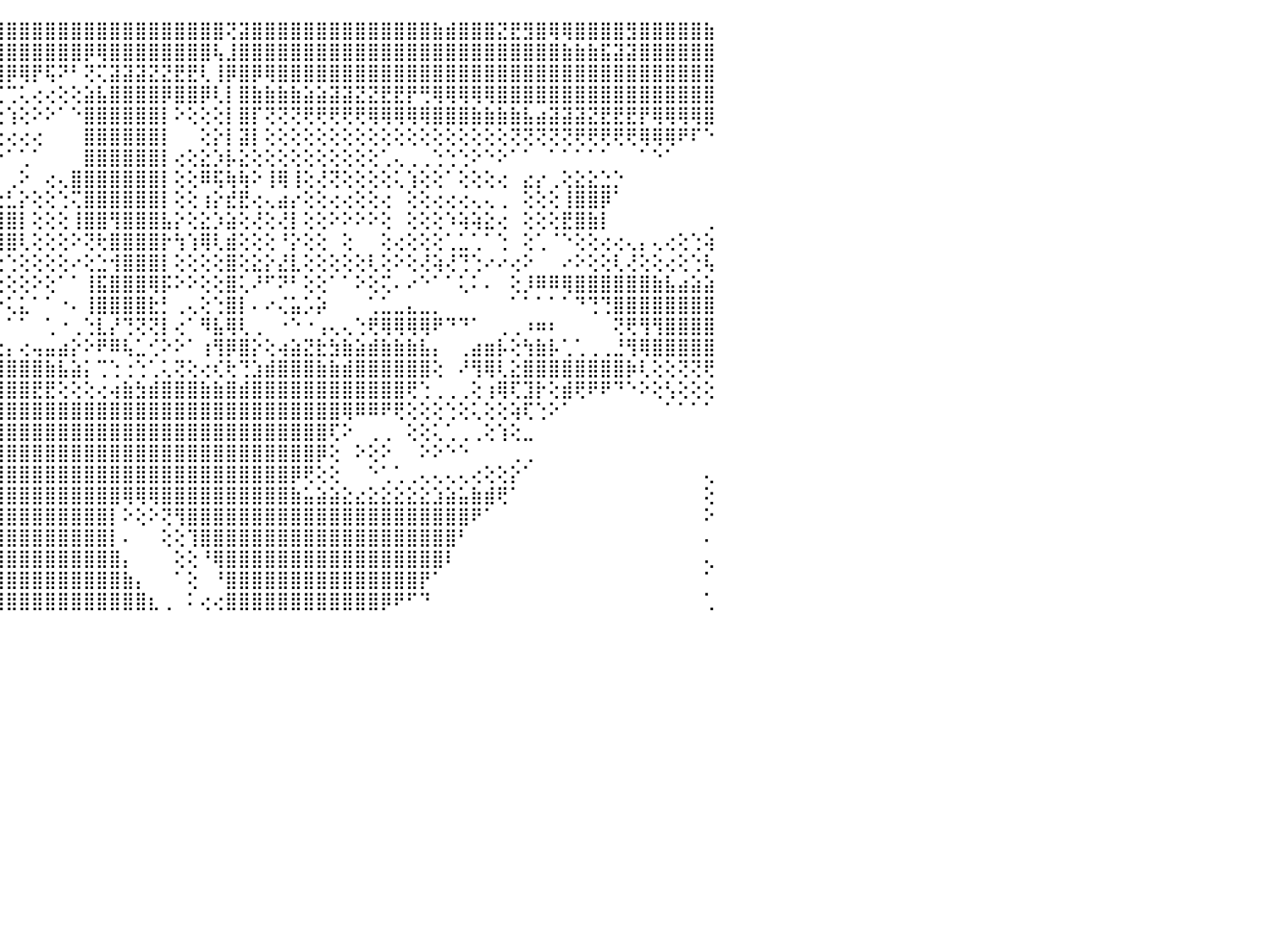

⠀⠀⠀⠀⠀⠀⠀⠀⠀⢀⢄⢄⢕⢕⢕⣕⣕⡕⣿⣿⣿⣿⢿⢏⣿⣇⢸⣷⢱⢕⢑⢸⡕⠁⣿⣿⣇⣼⢟⢋⣡⣵⣾⣿⣿⣿⣿⣿⣿⣿⣿⣿⣿⣿⣿⣿⣿⣿⣿⣿⣿⣿⢝⣽⣿⣿⣿⣿⣿⣿⣿⣿⣿⣿⣿⣿⣿⣿⣷⣾⣿⣿⣿⣝⣟⣻⣿⢿⢿⣿⣿⣿⣿⣻⣿⣿⣿⣿⣿⣷⠀
⠀⠀⠀⢀⢄⢄⢕⢱⣵⣵⣷⣷⣿⣿⣿⣿⣿⣿⣿⡿⢏⠕⢸⣧⣿⡿⢔⣿⢸⠕⢕⢸⣿⢵⣿⣿⣵⣗⣿⣿⣿⣿⣿⣿⣿⣿⣿⣿⣿⣿⣿⡿⢿⣿⣿⣿⣿⣿⣿⣿⣿⢧⣸⣿⣿⣿⣿⣿⣿⣿⣿⣿⣿⣿⣿⣿⣿⣿⣿⣿⣿⣿⣿⣿⣿⣿⣿⣿⣷⣷⣷⣯⣽⣽⣿⣿⣿⣿⣿⣿⠀
⠀⢔⢕⢕⢕⢕⢕⣸⣿⣿⣿⡿⢏⢝⢝⢝⢝⣟⢟⢝⣇⣕⡸⢟⢻⣧⢕⣿⢸⢕⣘⣹⣷⣾⣿⣿⣿⣿⣿⣿⣿⣿⣿⣿⣿⡿⢿⡟⢯⠝⠃⢝⢍⣽⣽⣽⣝⣝⣟⣟⢇⢸⡿⣿⡿⢿⣿⣿⣿⣿⣿⣿⣿⣿⣿⣿⣿⣿⣿⣿⣿⣿⣿⣿⣿⣿⣿⣿⣿⣿⣿⣿⣿⣿⣿⣿⣿⣿⣿⣿⠀
⢔⢕⢕⢕⢕⢕⣾⣿⣿⣿⢿⢇⠕⠕⠝⢾⢷⣿⣷⢝⢹⣿⢿⣧⣼⣟⣓⣵⣷⣿⣿⣿⣿⣿⣿⣿⣿⣿⣿⢿⢟⢻⠟⠟⢋⢉⢅⢔⢔⢕⢕⣵⣧⣿⣿⣿⣿⡿⣿⣿⡿⢇⡇⣿⣷⣷⣷⣷⣵⣵⣽⣽⣝⣝⣟⣟⡟⢛⢿⢿⢿⢿⢿⣿⣿⣿⣿⣿⣿⣿⣿⣿⣿⣿⣿⣿⣿⣿⣿⣿⠀
⢁⢁⢄⢄⢕⢱⣵⣵⣷⣿⣿⣵⣕⣕⣕⢱⣾⣏⣝⣷⣏⡟⢫⣿⣾⣿⣿⣿⣿⣿⣿⣿⣿⢿⡟⢛⠏⢑⢑⢅⢕⢕⢕⢕⢕⢱⢕⠕⠕⠁⠑⣿⣿⣿⣿⣿⣿⡇⠕⢕⢕⢕⡇⣿⡏⢝⢝⢝⢟⢟⢟⢟⢟⢿⢿⢿⢿⢿⣿⣿⣿⣷⣷⣷⣷⣧⣴⣽⣽⣽⣝⣟⣟⣟⡟⢿⢿⢿⢿⣿⠀
⢕⢕⣱⣵⣕⣕⣿⣿⣿⣿⣿⣿⣿⣿⣿⣷⣿⢿⢏⣿⡿⢿⣾⣿⣿⣿⡿⢞⢟⠏⢝⢋⢝⢕⢔⢕⢕⢕⢕⢑⢕⢕⢕⢕⢕⢔⢔⢔⠀⠀⠀⣿⣿⣿⣿⣿⣿⡇⠀⠀⢕⡕⡇⣽⡇⢕⢕⢕⢕⢕⢕⢕⢕⢕⢕⢕⢕⢕⢕⢕⢕⢕⢕⢕⢝⢝⢝⢝⢝⢟⢟⢟⢟⢟⢿⢿⢿⠟⠏⠑⠀
⢕⢕⢹⣿⣿⣿⣿⣿⣿⣿⣿⢿⢟⢟⠿⣿⣿⣕⢜⢝⢕⣵⢟⢝⢑⢅⢅⢔⢕⠕⢕⢕⢕⢕⢕⢇⢕⢔⢔⢕⠑⠁⠁⠑⠑⠁⢁⠁⠀⠀⠀⣿⣿⣿⣿⣿⣿⡇⢔⢕⣕⡱⡧⣕⢕⢕⢕⢕⢕⢕⢕⢕⢕⢕⢁⢄⢀⢀⢑⢑⢑⠕⠑⠕⠁⠁⠀⠁⠁⠁⠁⠁⠀⠀⠁⠑⠁⠀⠀⠀⠀
⣕⣷⣷⣾⣿⣿⣿⣿⣿⣿⡧⢕⢕⢕⢕⢕⢹⢿⣿⣿⡿⢿⢕⢕⢕⡕⢅⢀⠀⠑⠑⠑⠑⠁⢱⢸⣧⣕⢕⠀⠀⠀⠀⢀⡄⢀⠕⠀⢔⢄⣿⣿⣿⣿⣿⣿⣿⡇⢕⢕⠿⢯⢷⢷⠕⢸⢿⢸⢕⢜⢝⢕⢕⢕⢕⢅⢱⢕⢕⠁⢕⢕⢕⢔⠀⣔⡔⢀⢕⣕⣕⣑⡑⠀⠀⠀⠀⠀⠀⠀⠀
⠁⢝⢝⢟⢝⢝⢿⣿⣿⢿⢇⢕⢕⢕⢕⢕⢕⢕⢕⢕⢵⢵⢕⢕⢕⡕⢕⢕⠀⢀⢀⢄⢔⣴⠜⣻⣿⣿⡧⠕⠕⠜⠐⢑⣑⣃⡕⢕⢕⢑⢍⣿⣿⣿⣿⣿⣿⡇⢕⢕⢰⡕⣞⣟⢔⢄⣴⡔⢕⢕⢔⢔⢕⢕⢔⠀⢕⢕⢔⢔⢔⢄⢄⢀⠀⢕⢕⢕⢸⣿⣿⡿⠁⠀⠀⠀⠀⠀⠀⠀⠀
⢀⠀⢕⣱⣕⡕⢕⢜⢕⢕⢕⢕⢕⢕⢕⢕⢕⢕⢕⢕⢕⢕⣕⡕⢕⢕⢕⢕⢕⡃⢑⢕⢕⢅⢕⢚⣿⣿⣿⢔⢔⢕⢕⣿⣿⣿⡇⢕⢕⢕⢸⣿⣿⢻⣿⣿⣿⣧⡕⢕⣕⡱⣵⢕⢜⢕⢜⡇⢕⢕⠕⠕⠕⠕⢕⠀⢕⢕⢕⠱⢵⢵⣕⢔⠀⢕⢕⢕⣟⣿⣷⡇⠀⠀⠀⠀⠀⠀⠀⢀⠀
⢕⢕⣼⣿⣿⣷⡕⢕⢕⢕⢕⢕⢕⢕⢕⢕⢕⢕⢕⢕⢕⣜⣟⣇⣕⢕⢕⢕⢕⢕⢕⢕⢕⢕⢕⢕⢱⣿⣿⢕⢑⢕⢕⣿⢸⣿⢇⢕⢕⢕⠕⢝⢗⣿⣿⣿⣿⡗⢳⢱⢿⢇⣾⢕⢕⢕⠘⡕⢕⢕⠀⢕⠀⠀⢕⢔⢕⢕⢕⢁⣁⢁⠁⢑⠀⢕⢁⠈⠑⢕⢕⢔⢔⢄⡄⢄⢔⢕⢑⢵⠀
⢵⣵⣿⣿⣿⣿⣧⢕⢕⢕⢕⢕⢕⢕⢕⢕⢕⢕⢕⢱⢕⢌⢉⠉⡹⢗⢗⢗⢳⣷⢓⢓⠚⠓⠓⠓⢜⠯⣿⢕⢕⢕⢕⢑⢑⢑⢕⢕⢕⢕⠔⢕⣑⢺⣿⣿⣿⡇⢕⢕⢕⢕⣿⢕⣕⡕⣜⣇⢕⢕⢕⢕⢕⢇⢕⠕⢕⢜⢵⢜⢙⢑⠔⠔⢔⠕⠀⠀⠔⠕⢕⢕⢇⢜⢕⢕⢔⢕⢑⢧⠀
⣸⣿⣿⣿⣿⣿⣿⣷⡕⢕⢕⢕⢕⢕⢕⢕⢕⠕⠕⠜⠁⢡⣖⣘⣵⣵⣵⣵⣟⢻⢧⢇⣄⣠⣄⣄⠄⢇⢔⢕⠑⢡⣵⢕⢕⢕⢕⠕⢕⠁⠁⢸⣯⣿⣿⣿⢿⡯⠕⠕⢕⢕⣿⢅⠜⠋⠝⠃⢕⢕⠁⠁⠕⢕⢍⠄⠔⠑⠁⠁⢅⠅⠄⠀⢕⡸⠿⠿⢿⣿⣿⣿⣿⣿⣿⣷⣧⣴⣵⣵⠀
⢻⣿⣿⣿⣿⣿⣿⣿⢇⢕⢕⢕⢕⢕⢕⢕⠕⢔⢔⢶⢠⠙⣿⣿⣿⡿⠻⣿⣿⣿⣿⣿⣿⣿⣿⣿⣿⣿⡇⢕⠆⣜⣟⡕⠕⢅⣅⠁⠁⠐⠄⢸⣿⣿⣿⣿⣗⡃⢀⢄⢕⢑⣿⡇⠄⠔⢌⣥⡡⡵⠀⠀⠀⢁⣁⣀⣄⣀⡀⠀⠀⠀⠀⠀⠁⠁⠁⠁⠁⠙⢙⢙⣿⣿⣿⣿⣿⣿⣿⣿⠀
⠀⠝⢿⣿⣿⣿⣿⢇⢕⢕⢕⢕⢕⢕⢕⣾⣧⣁⠕⢕⢕⢕⢝⢟⠟⠃⠀⠙⠛⠟⡛⢛⢛⢛⢛⢛⢛⢙⢕⢕⢀⢁⠀⢑⠀⠁⠁⠀⢁⠐⢀⢑⣇⡜⢙⢝⢝⡇⢔⠁⠻⣧⢿⢇⢀⠀⠐⠑⠐⢠⢄⢄⢑⢟⢿⢿⢿⢿⠟⠙⠙⠁⠀⢀⢀⠰⠶⠆⠀⠀⠀⠀⢝⢟⢻⢻⣿⣿⣿⣿⠀
⠀⠀⠁⠙⢿⣿⣿⣷⣷⣷⣥⣷⣷⣷⣾⣿⣿⣿⢕⠑⢕⠑⠑⠕⢀⠀⠀⠀⠀⠀⠀⠀⠀⠀⠀⠀⠀⢄⢵⣵⣵⣵⣕⣕⣔⡄⢔⢤⣤⣴⡕⠕⠟⠿⢧⣁⢊⠕⠕⠁⢰⢻⡿⣿⡕⢕⢴⣵⣝⣗⣳⣷⣵⣾⣷⣷⣷⣧⡄⠀⢀⣴⣶⡧⢕⢳⣷⡧⢁⢁⢀⢀⣘⢻⢿⣿⣿⣿⣿⣿⠀
⠀⠀⠀⠀⠀⠈⠻⢿⣿⣿⣿⣿⣿⣿⣿⣿⣿⣿⠁⠀⠁⠀⠀⠀⠀⠜⡕⢔⢔⠔⣔⣔⣵⣵⣵⣵⣵⣵⣝⣿⣻⣿⣿⣿⣿⣿⣿⣿⣷⣧⣵⡅⢉⢑⢐⢑⢁⢅⢝⢕⢔⢎⢗⢙⣱⣾⣿⣿⣿⣷⣷⣾⣿⣿⣿⣿⣿⣿⢕⠀⠜⢻⢿⢇⣕⣿⣿⣿⣿⣿⣿⣿⣿⡷⢇⢕⢕⢝⢝⢟⠀
⠀⠀⠀⠀⠀⠀⠀⠀⠈⠛⠻⢿⣿⣿⣿⣿⢿⠏⠀⠀⠀⠀⠀⠀⠀⠕⣿⣿⣿⣿⣿⣿⣿⣿⣿⣿⣿⣿⣿⣿⣿⣿⣿⣿⣿⣿⣿⣟⣟⢕⢕⢕⢔⢴⣷⣳⣾⣿⣿⣿⣷⣷⣿⣾⣿⣿⣿⣿⣿⣿⣿⣿⣿⣿⣿⣿⢟⢑⢀⢀⢀⢕⢰⢿⢏⣹⡗⢕⣾⢟⠟⠟⠙⠑⠕⢕⢣⢕⢕⢕⠀
⠀⠀⠀⠀⠀⠀⠀⠀⠀⠀⠀⠀⠀⠀⠀⠀⠀⠀⠀⠀⠀⠀⠀⠀⠀⠀⢸⢿⢿⢿⢿⣏⣿⣿⣿⣿⣿⣿⣿⣿⣿⣿⣿⣿⣿⣿⣿⣿⣿⣿⣿⣿⣿⣿⣿⣿⣿⣿⣿⣿⣿⣿⣿⣿⣿⣿⣿⣿⣿⣿⣿⢿⠿⠿⠟⢟⢕⢕⢕⢑⢕⢅⢕⢕⢵⢏⢑⠕⠁⠀⠀⠀⠀⠀⠀⠀⠁⠁⠁⠁⠀
⠀⠀⠀⠀⠀⠀⠀⠀⠀⠀⠀⠀⠀⠀⠀⠀⠀⠀⠀⠀⠀⠀⠀⠀⠀⠀⠀⢻⣿⣿⣿⣿⣿⣿⣿⣿⣿⣿⣿⣿⣿⣿⣿⣿⣿⣿⣿⣿⣿⣿⣿⣿⣿⣿⣿⣿⣿⣿⣿⣿⣿⣿⣿⣿⣿⣿⣿⣿⣿⣿⢏⠕⠀⢀⢀⠀⢕⢕⢅⢁⢀⢀⢕⢱⢕⣀⠀⠀⠀⠀⠀⠀⠀⠀⠀⠀⠀⠀⠀⠀⠀
⠀⠀⠀⠀⠀⠀⠀⠀⠀⠀⠀⠀⠀⠀⠀⠀⠀⠀⠀⠀⠀⠀⠀⠀⠀⠀⠀⠘⣿⣿⣿⣿⣿⣿⣿⣿⣿⣿⣿⣿⣿⣿⣿⣿⣿⣿⣿⣿⣿⣿⣿⣿⣿⣿⣿⣿⣿⣿⣿⣿⣿⣿⣿⣿⣿⣿⣿⣿⣿⡿⢕⠀⠕⢕⠕⠀⠀⠕⠕⠑⠑⠀⠀⠀⢀⢀⠀⠀⠀⠀⠀⠀⠀⠀⠀⠀⠀⠀⠀⠀⠀
⠀⠀⠀⠀⠀⠀⠀⠀⠀⠀⠀⠀⠀⠀⠀⠀⠀⠀⠀⠀⠀⠀⠀⠀⠀⠀⠀⠔⢹⣿⣿⣿⣿⣿⣿⣿⣿⣿⣿⣿⣿⣿⣿⣿⣿⣿⣿⣿⣿⣿⣿⣿⣿⣿⣿⣿⣿⣿⣿⣿⣿⣿⣿⣿⣿⣿⣿⡿⢟⢕⢕⠀⠀⠑⢁⢁⢀⢄⢄⢄⢄⢔⢕⢕⡕⠁⠀⠀⠀⠀⠀⠀⠀⠀⠀⠀⠀⠀⠀⢄⠀
⠀⠀⠀⠀⠀⠀⠀⠀⠀⠀⠀⠀⠀⠀⠀⠀⠀⠀⠀⠀⠀⠀⠀⠀⠀⠀⠔⠅⢕⢻⣿⣿⣿⣿⣿⣿⣿⣿⣿⣿⣿⣿⣿⣿⣿⣿⣿⣿⣿⣿⣿⣿⣿⣿⢿⢿⢿⣿⣿⣿⣿⣿⣿⣿⣿⣿⣿⣷⣥⣵⣵⣕⣔⣕⣕⣕⣕⣕⣱⣵⣥⣷⣾⢟⠁⠀⠀⠀⠀⠀⠀⠀⠀⠀⠀⠀⠀⠀⠀⢕⠀
⠀⠀⠀⠀⠀⠀⠀⠀⠀⠀⠀⠀⠀⠀⠀⠀⠀⠀⠀⠀⠀⠀⠀⠀⠀⠀⠀⢔⠑⠁⣿⣿⣿⣿⣿⣿⣿⣿⣿⣿⣿⣿⣿⣿⣿⣿⣿⣿⣿⣿⣿⣿⣿⡇⠕⢕⠕⢝⢻⣿⣿⣿⣿⣿⣿⣿⣿⣿⣿⣿⣿⣿⣿⣿⣿⣿⣿⣿⣿⣿⣿⠟⠁⠀⠀⠀⠀⠀⠀⠀⠀⠀⠀⠀⠀⠀⠀⠀⠀⠕⠀
⠀⠀⠀⠀⠀⠀⠀⠀⠀⠀⠀⠀⠀⠀⠀⠀⠀⠀⠀⠀⠀⠀⠀⠀⠀⠀⠀⠀⢀⣵⣿⣿⣿⣿⣿⣿⣿⣿⣿⣿⣿⣿⣿⣿⣿⣿⣿⣿⣿⣿⣿⣿⣿⡇⠄⠀⠀⢕⢕⢹⣿⣿⣿⣿⣿⣿⣿⣿⣿⣿⣿⣿⣿⣿⣿⣿⣿⣿⣿⣿⠃⠀⠀⠀⠀⠀⠀⠀⠀⠀⠀⠀⠀⠀⠀⠀⠀⠀⠀⠄⠀
⠀⠀⠀⠀⠀⠀⠀⠀⠀⠀⠀⠀⠀⠀⠀⠀⠀⠀⠀⠀⠀⠀⠀⠀⠀⢔⢀⣴⣾⣿⣿⣿⣿⣿⣿⣿⣿⣿⣿⣿⣿⣿⣿⣿⣿⣿⣿⣿⣿⣿⣿⣿⣿⣿⡄⠀⠀⠀⢕⢕⠘⢿⣿⣿⣿⣿⣿⣿⣿⣿⣿⣿⣿⣿⣿⣿⣿⣿⣿⠇⠀⠀⠀⠀⠀⠀⠀⠀⠀⠀⠀⠀⠀⠀⠀⠀⠀⠀⠀⢄⠀
⠀⠀⠀⠀⠀⠀⠀⠀⠀⠀⠀⠀⠀⠀⠀⠀⠀⢀⢀⢀⠀⠀⠀⠀⢰⢕⢕⣿⣿⣿⣿⣿⣿⣿⣿⣿⣿⣿⣿⣿⣿⣿⣿⣿⣿⣿⣿⣿⣿⣿⣿⣿⣿⣿⣷⡄⠀⠀⠁⢕⠀⠘⣿⣿⣿⣿⣿⣿⣿⣿⣿⣿⣿⣿⣿⣿⣿⡟⠁⠀⠀⠀⠀⠀⠀⠀⠀⠀⠀⠀⠀⠀⠀⠀⠀⠀⠀⠀⠀⠁⠀
⠀⠀⠀⠀⠀⠀⠀⠀⠀⠀⠀⠀⠀⠀⢀⢄⢔⢕⢕⢕⠕⠀⠀⠀⠁⠑⢕⢻⣿⣿⣿⣿⣿⣿⣿⣿⣿⣿⣿⣿⣿⣿⣿⣿⣿⣿⣿⣿⣿⣿⣿⣿⣿⣿⣿⣿⣆⢀⠀⠅⢔⢔⣿⣿⣿⣿⣿⣿⣿⣿⣿⣿⣿⣿⡿⠟⠋⠙⠀⠀⠀⠀⠀⠀⠀⠀⠀⠀⠀⠀⠀⠀⠀⠀⠀⠀⠀⠀⠀⢁⠀
⠀⠀⠀⠀⠀⠀⠀⠀⠀⠀⠀⠀⠀⠀⠀⠀⠀⠀⠀⠀⠀⠀⠀⠀⠀⠀⠀⠀⠀⠀⠀⠀⠀⠀⠀⠀⠀⠀⠀⠀⠀⠀⠀⠀⠀⠀⠀⠀⠀⠀⠀⠀⠀⠀⠀⠀⠀⠀⠀⠀⠀⠀⠀⠀⠀⠀⠀⠀⠀⠀⠀⠀⠀⠀⠀⠀⠀⠀⠀⠀⠀⠀⠀⠀⠀⠀⠀⠀⠀⠀⠀⠀⠀⠀⠀⠀⠀⠀⠀⠀⠀